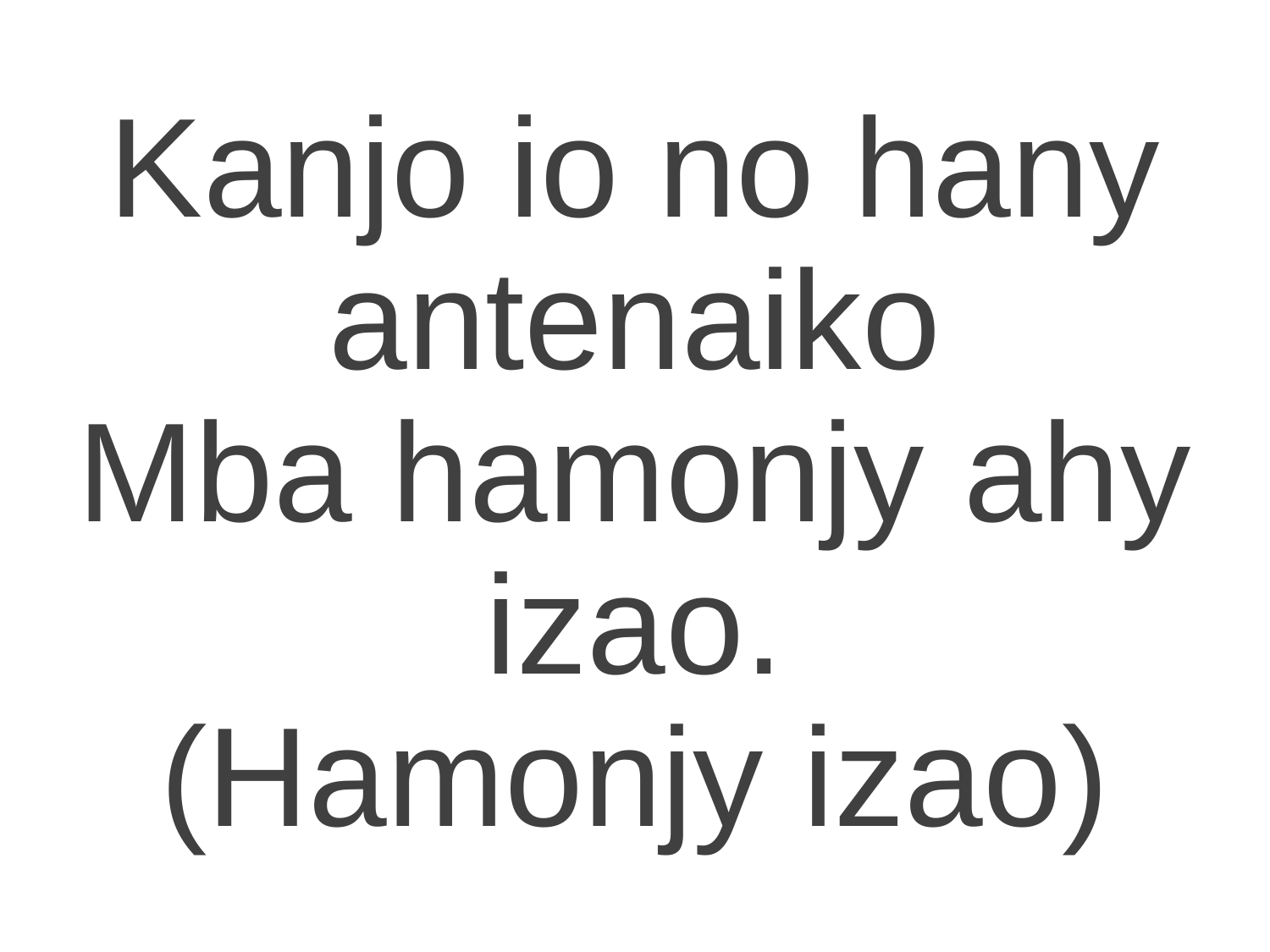

Kanjo io no hany antenaiko
Mba hamonjy ahy izao.
(Hamonjy izao)